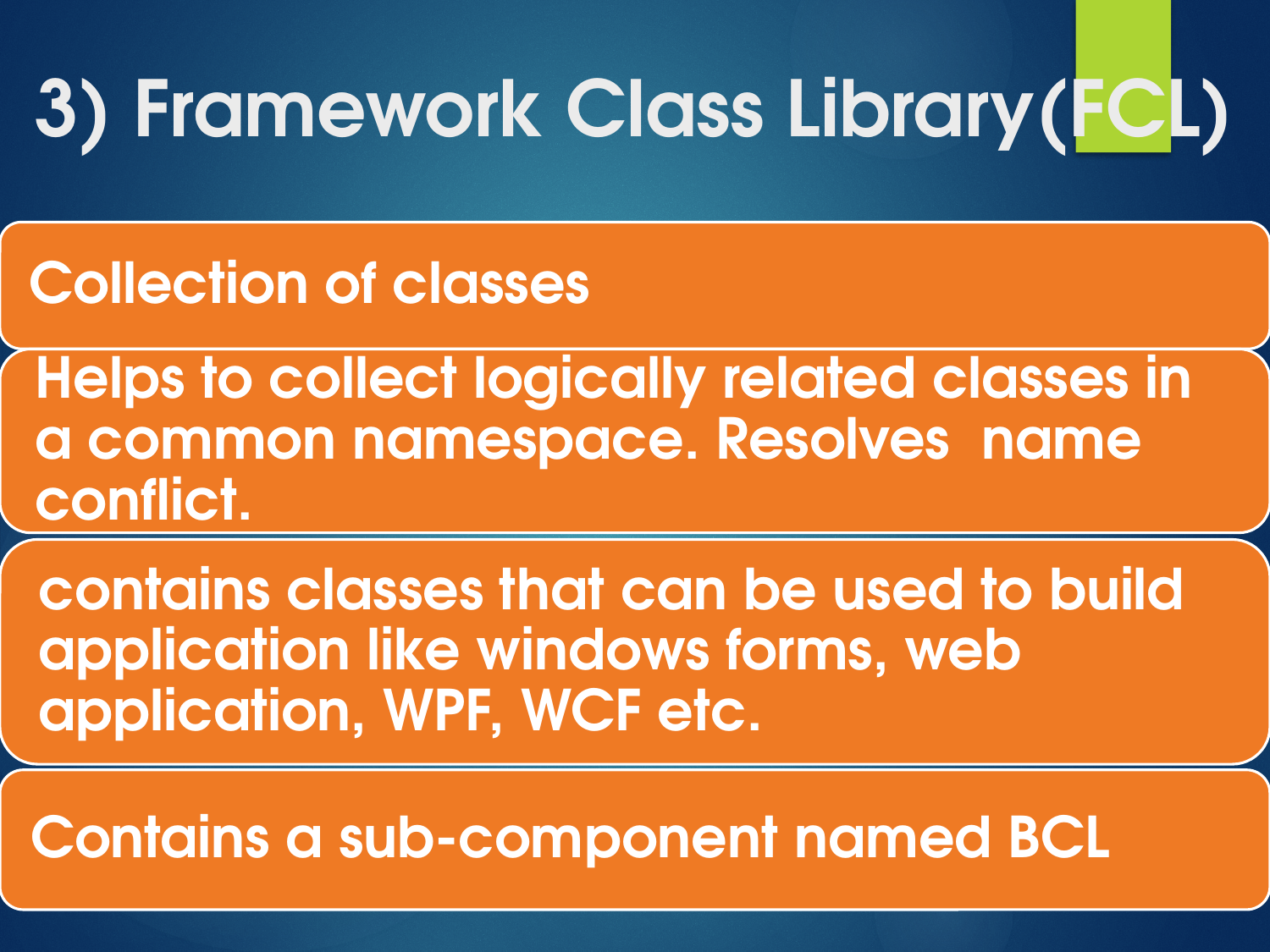

# 3) Framework Class Library(FCL)
Collection of classes
Helps to collect logically related classes in a common namespace. Resolves  name conflict.
contains classes that can be used to build application like windows forms, web application, WPF, WCF etc.
Contains a sub-component named BCL